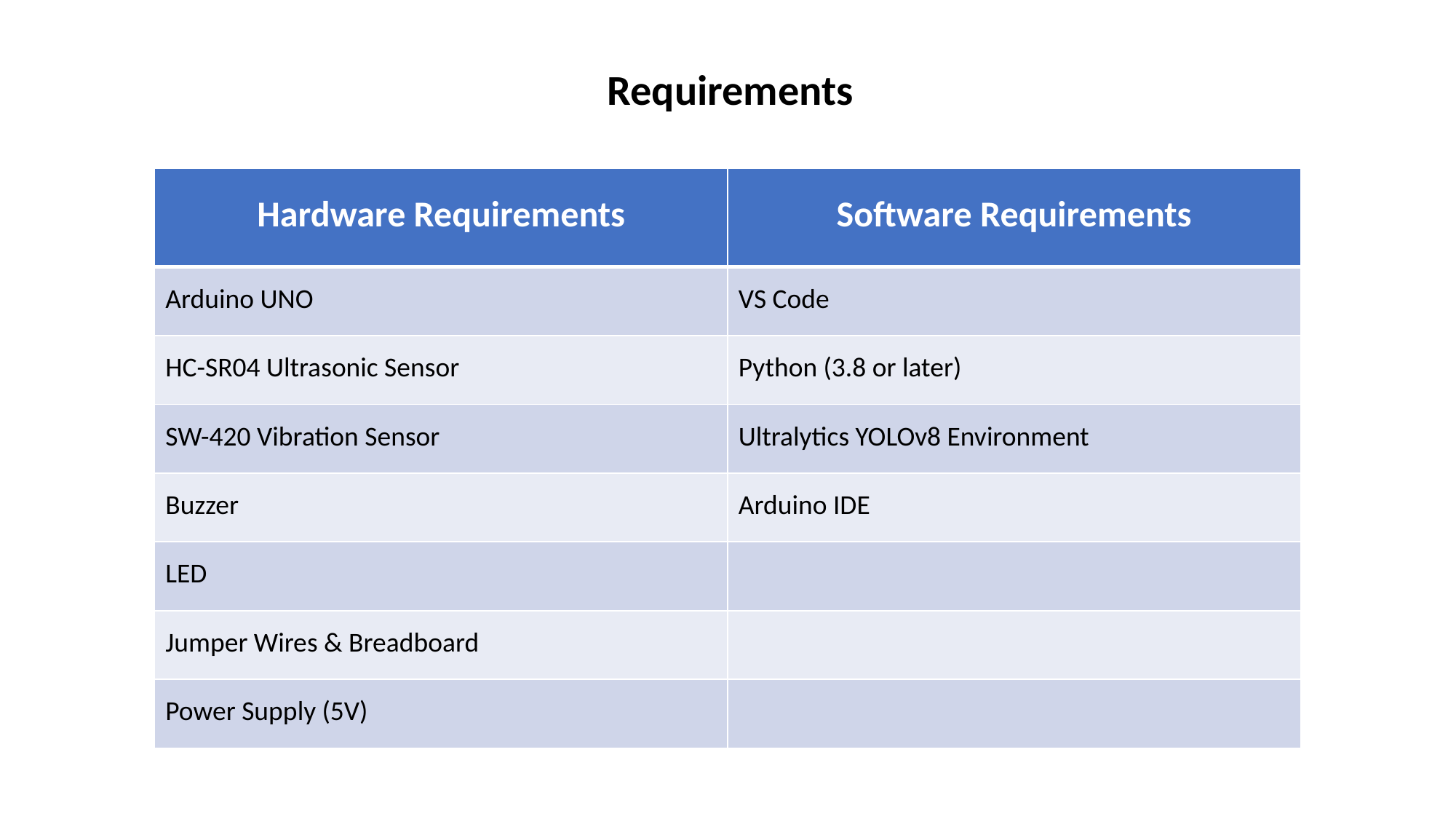

Requirements
| Hardware Requirements | Software Requirements |
| --- | --- |
| Arduino UNO | VS Code |
| HC-SR04 Ultrasonic Sensor | Python (3.8 or later) |
| SW-420 Vibration Sensor | Ultralytics YOLOv8 Environment |
| Buzzer | Arduino IDE |
| LED |  |
| Jumper Wires & Breadboard |  |
| Power Supply (5V) |  |